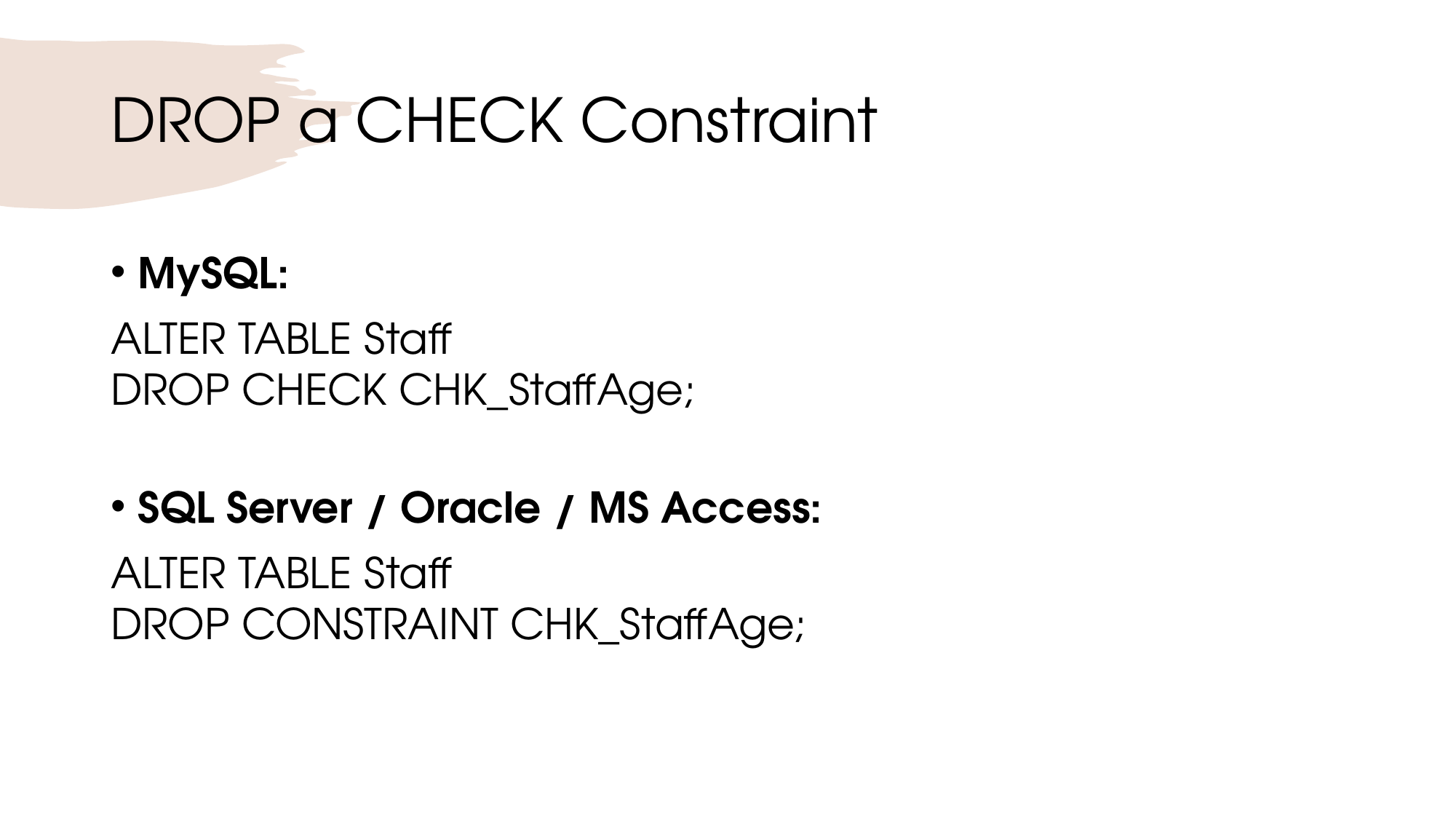

# DROP a CHECK Constraint
MySQL:
ALTER TABLE Staff
DROP CHECK CHK_StaffAge;

SQL Server / Oracle / MS Access:
ALTER TABLE Staff
DROP CONSTRAINT CHK_StaffAge;